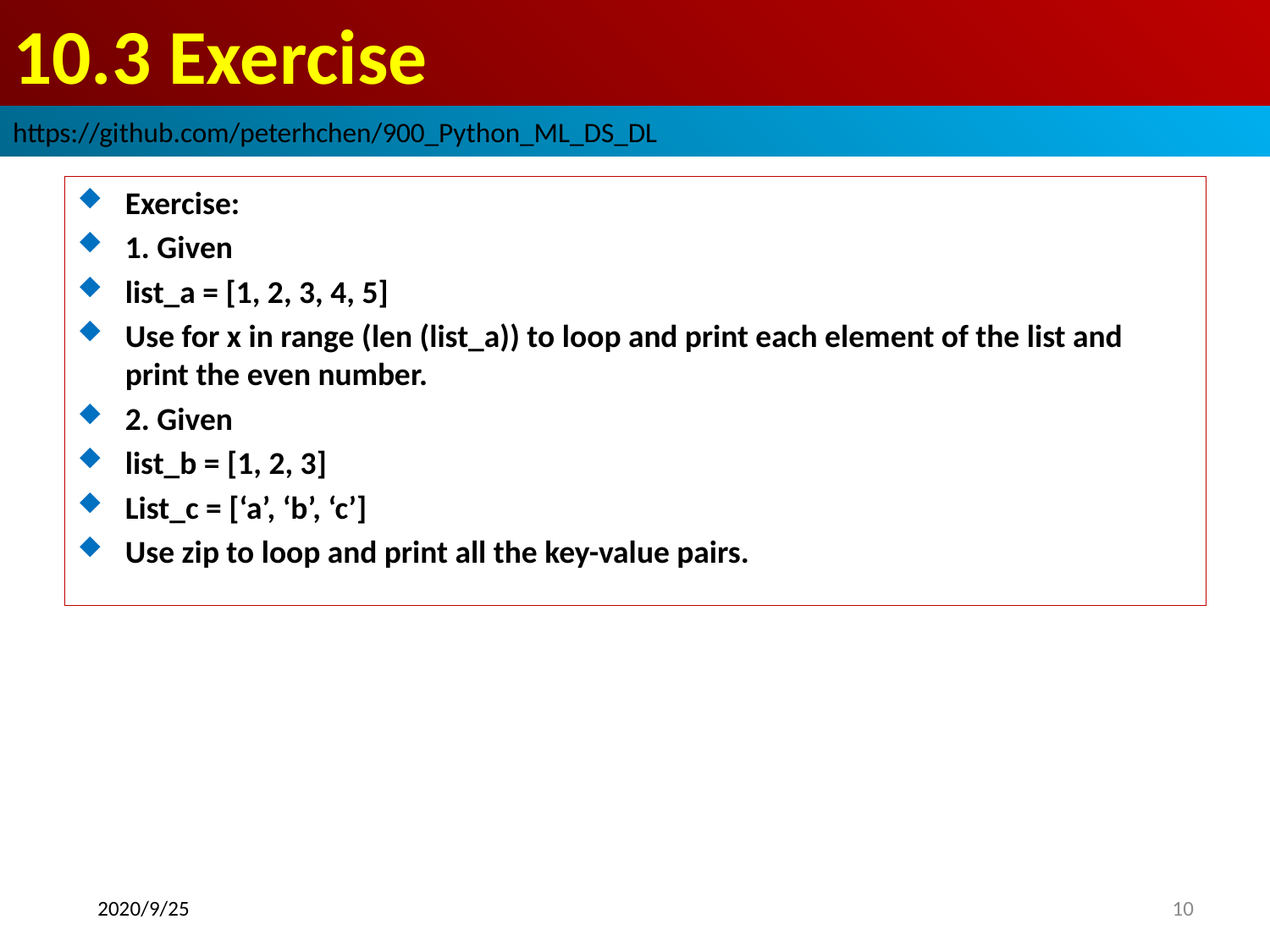

# 10.3 Exercise
https://github.com/peterhchen/900_Python_ML_DS_DL
Exercise:
1. Given
list_a = [1, 2, 3, 4, 5]
Use for x in range (len (list_a)) to loop and print each element of the list and print the even number.
2. Given
list_b = [1, 2, 3]
List_c = [‘a’, ‘b’, ‘c’]
Use zip to loop and print all the key-value pairs.
2020/9/25
10